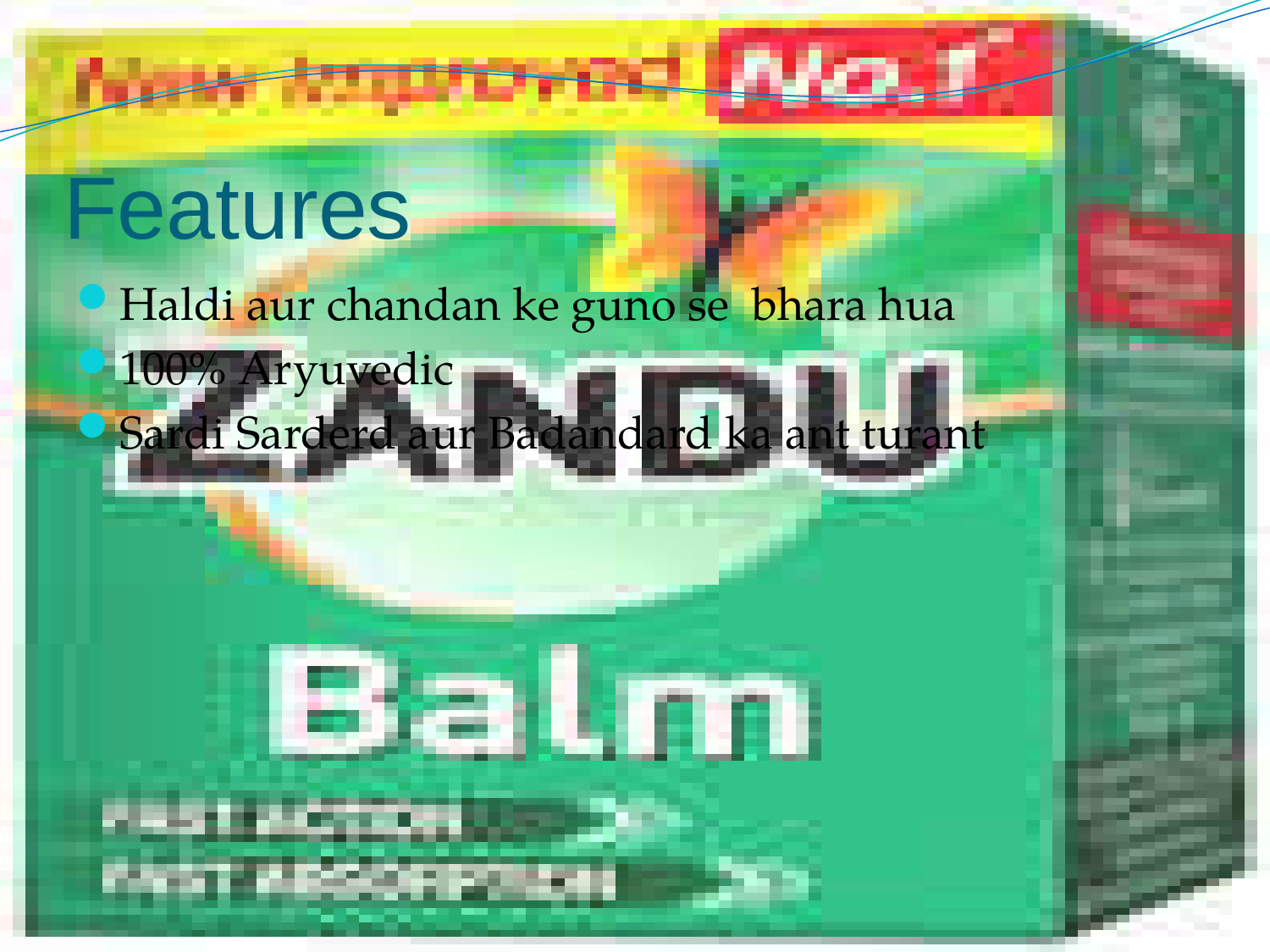

# Features
Haldi aur chandan ke guno se  bhara hua
100% Aryuvedic
Sardi Sarderd aur Badandard ka ant turant